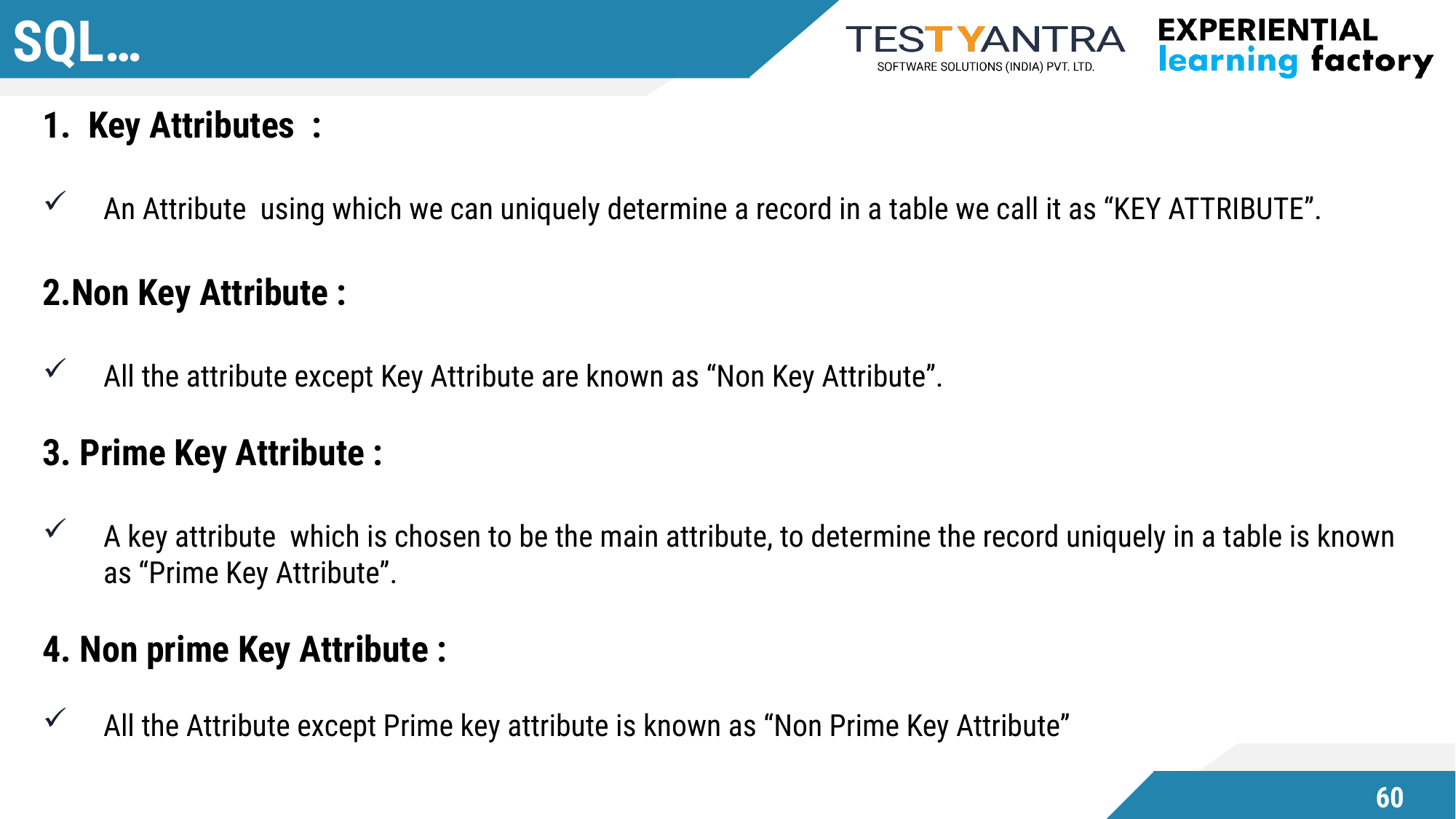

# SQL…
1.  Key Attributes  :

An Attribute  using which we can uniquely determine a record in a table we call it as “KEY ATTRIBUTE”.

2.Non Key Attribute :

All the attribute except Key Attribute are known as “Non Key Attribute”.

3. Prime Key Attribute :

A key attribute  which is chosen to be the main attribute, to determine the record uniquely in a table is known as “Prime Key Attribute”.

4. Non prime Key Attribute :

All the Attribute except Prime key attribute is known as “Non Prime Key Attribute”

60